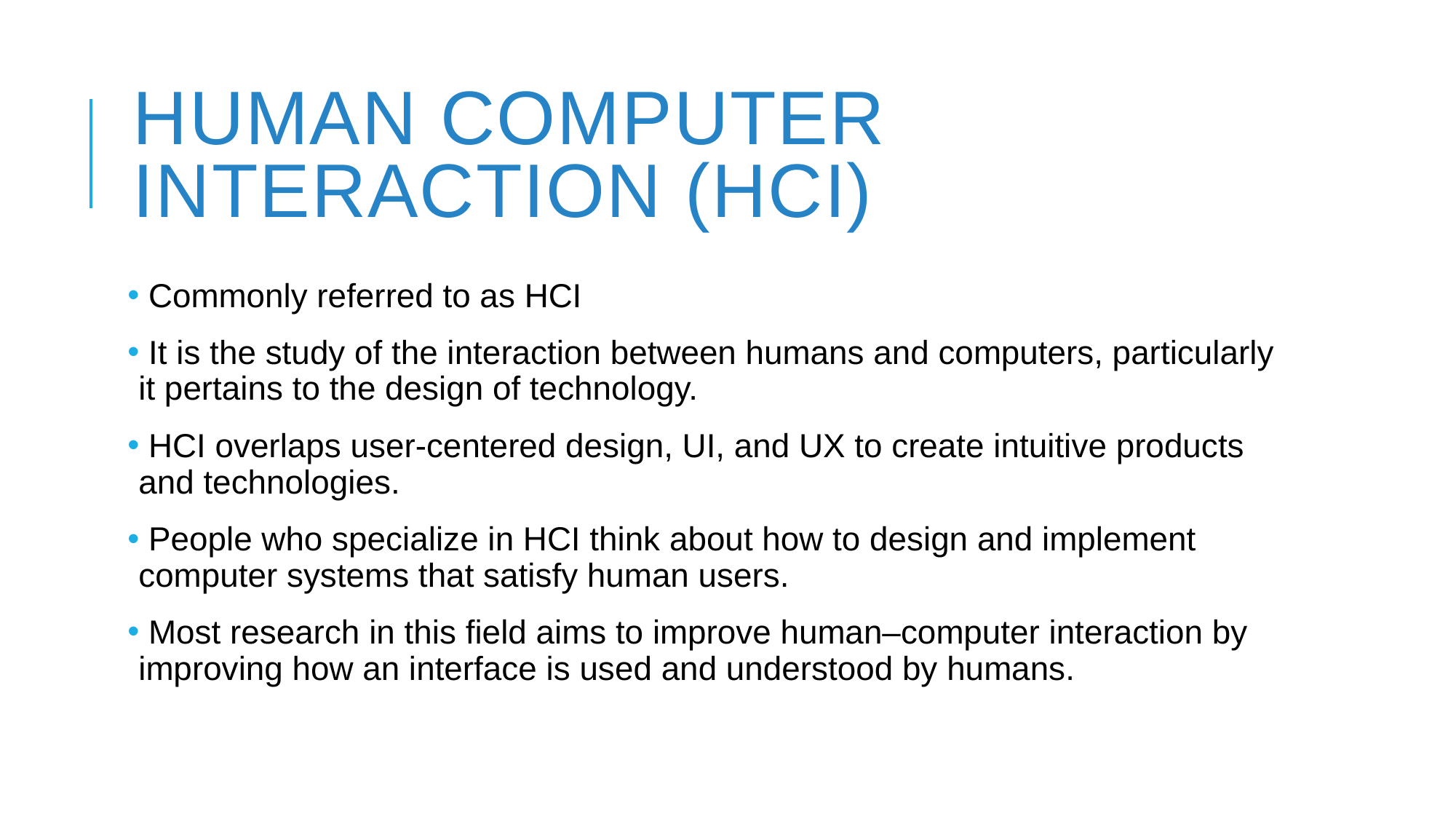

# Human Computer Interaction (HCI)
 Commonly referred to as HCI
 It is the study of the interaction between humans and computers, particularly it pertains to the design of technology.
 HCI overlaps user-centered design, UI, and UX to create intuitive products and technologies.
 People who specialize in HCI think about how to design and implement computer systems that satisfy human users.
 Most research in this field aims to improve human–computer interaction by improving how an interface is used and understood by humans.